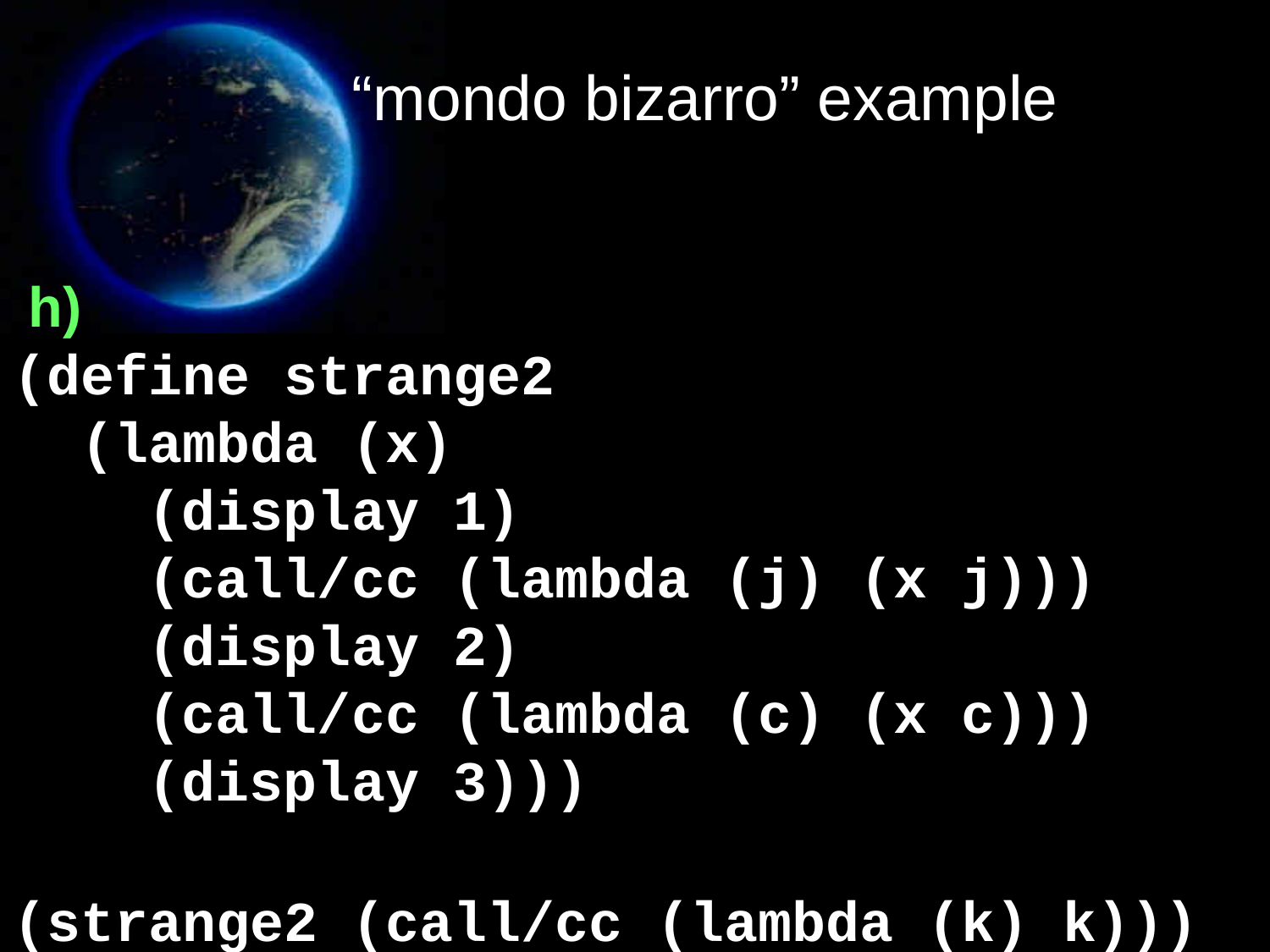

# “mondo bizarro” example
 h)
(define strange2
  (lambda (x)
    (display 1)
    (call/cc (lambda (j) (x j)))
    (display 2)
    (call/cc (lambda (c) (x c)))
    (display 3)))

(strange2 (call/cc (lambda (k) k)))